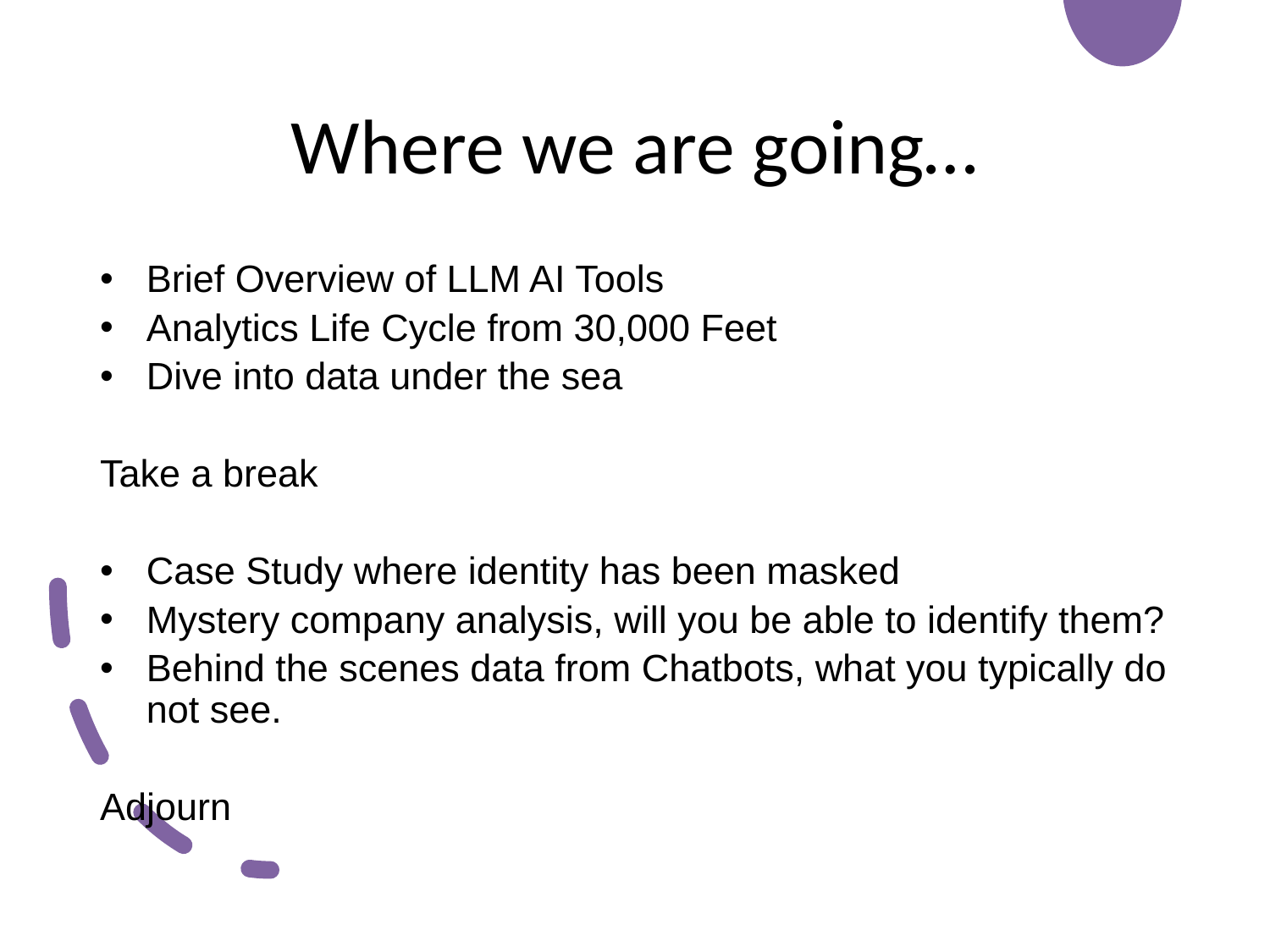

# Where we are going…
Brief Overview of LLM AI Tools
Analytics Life Cycle from 30,000 Feet
Dive into data under the sea

Take a break

Case Study where identity has been masked
Mystery company analysis, will you be able to identify them?
Behind the scenes data from Chatbots, what you typically do not see.

Adjourn